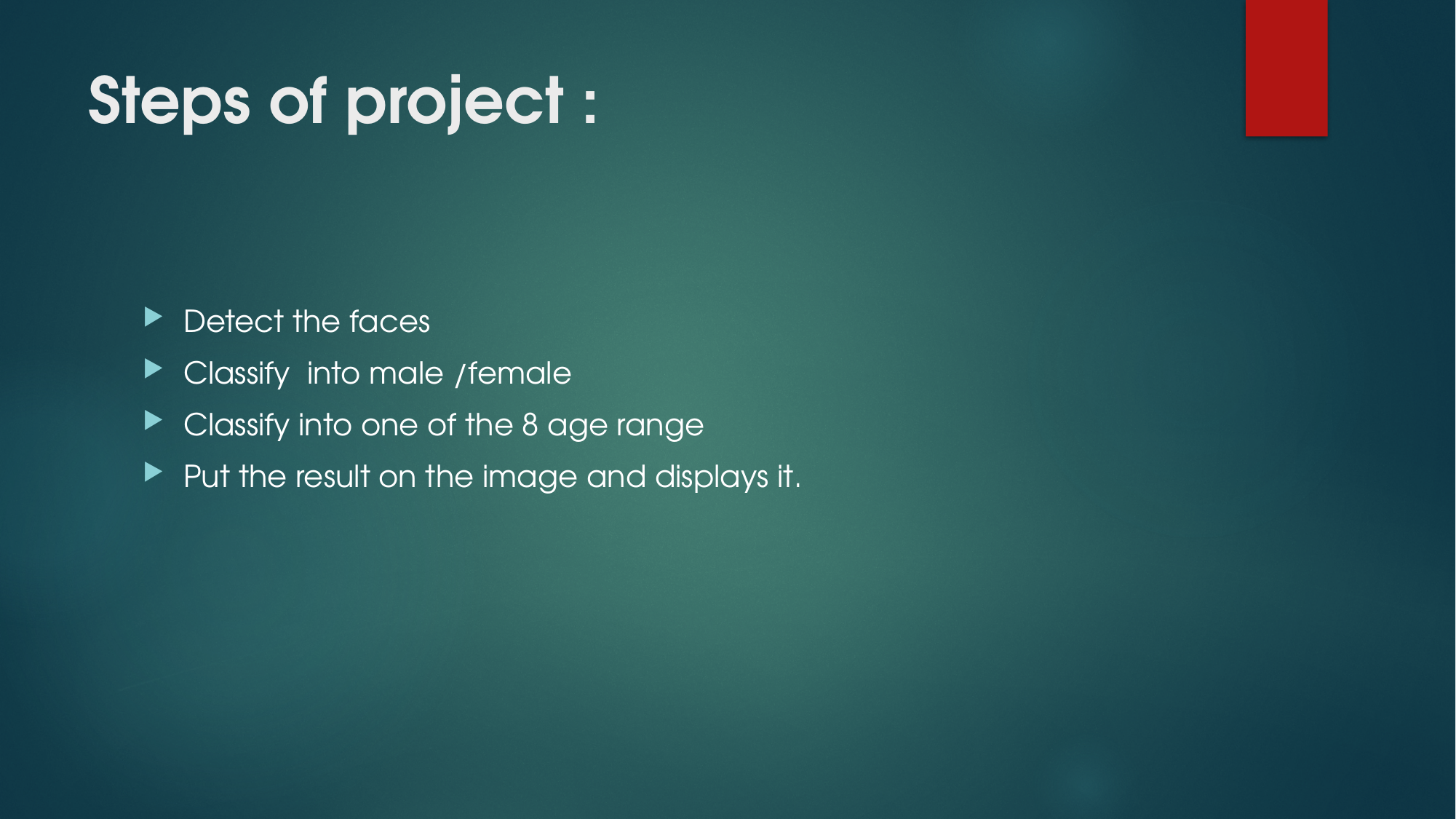

# Steps of project :

Detect the faces
Classify  into male /female
Classify into one of the 8 age range
Put the result on the image and displays it.